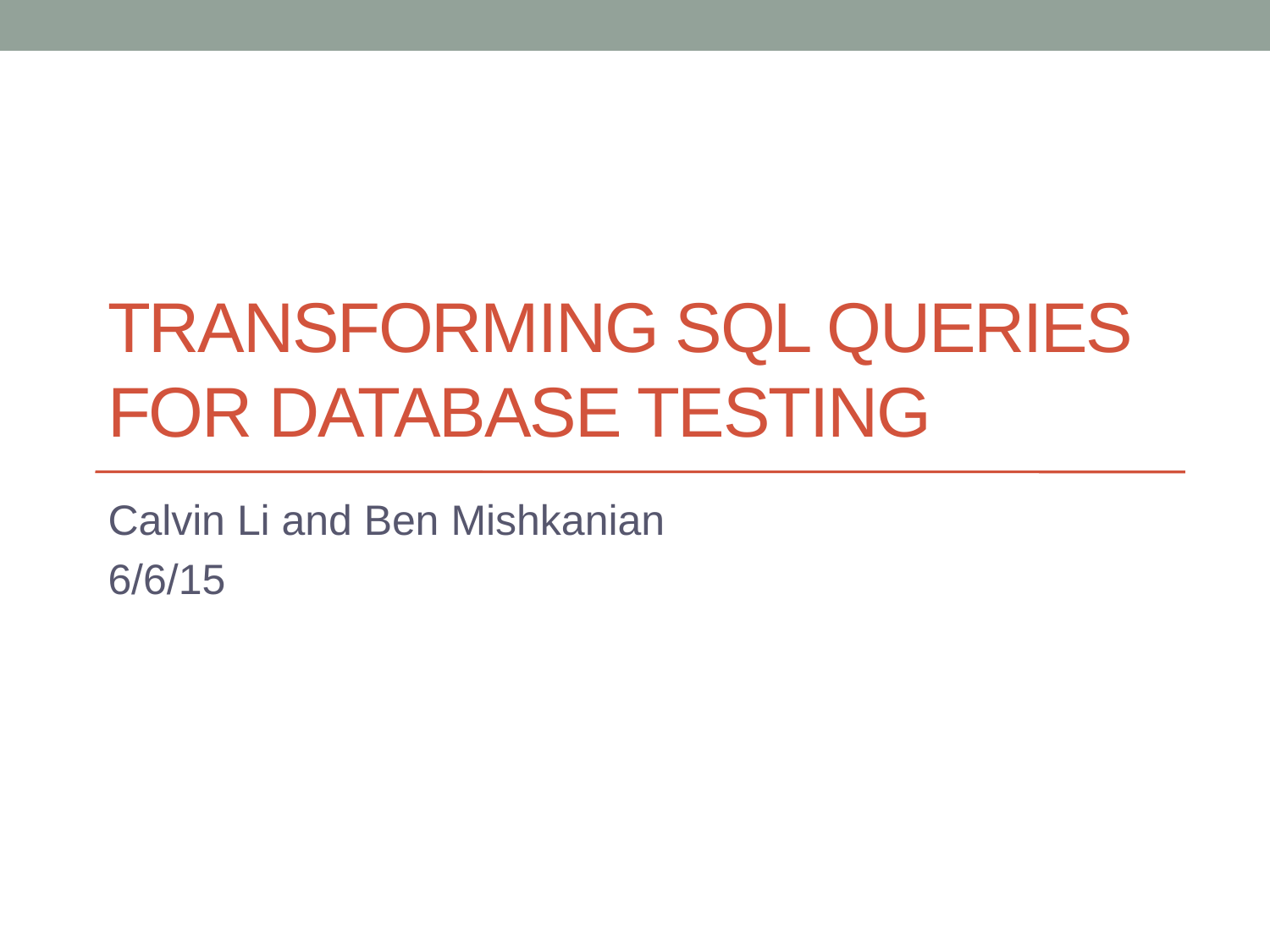

# Transforming SQL Queries for Database Testing
Calvin Li and Ben Mishkanian
6/6/15